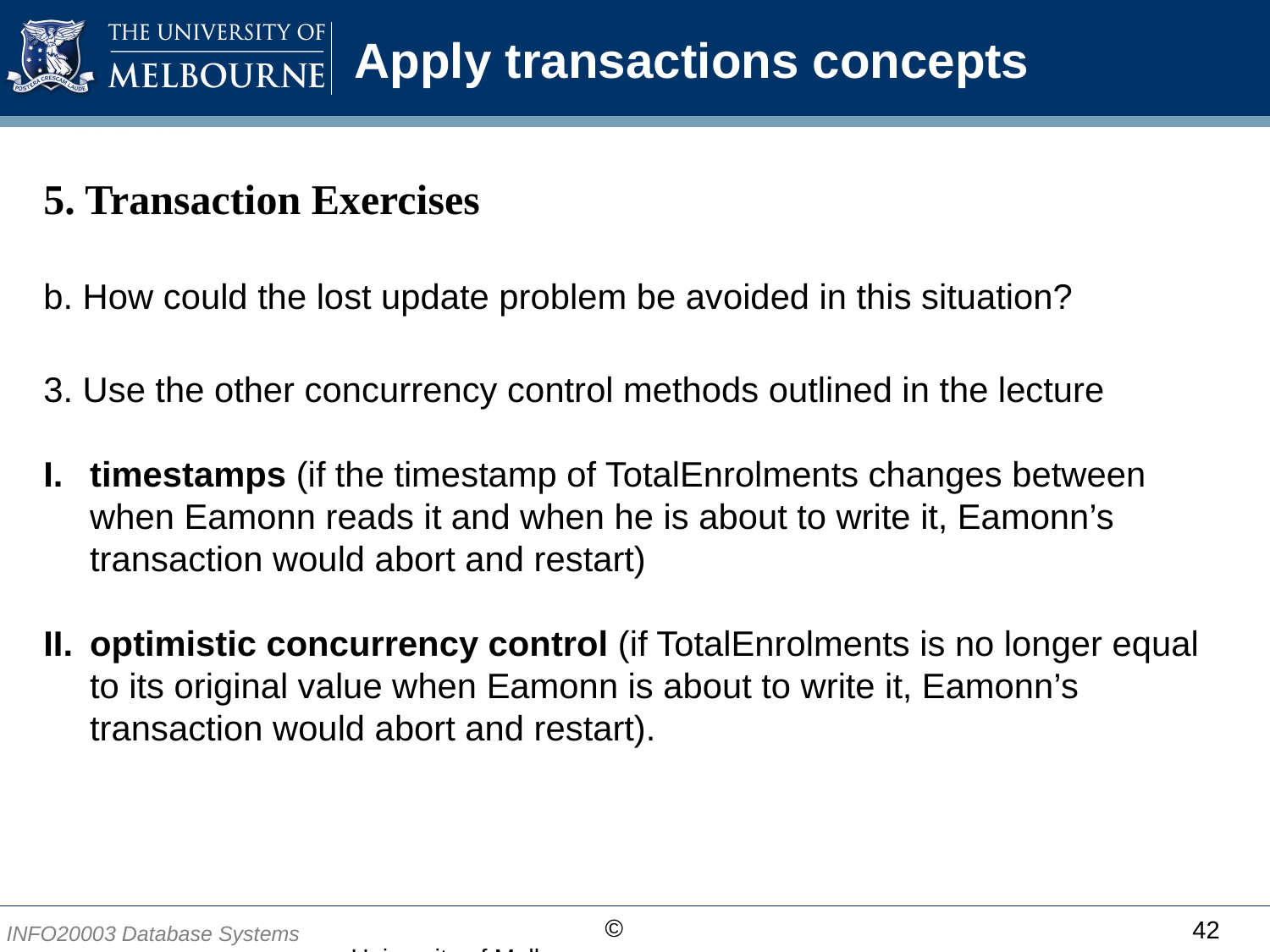

# Apply transactions concepts
5. Transaction Exercises
b. How could the lost update problem be avoided in this situation?
3. Use the other concurrency control methods outlined in the lecture

timestamps (if the timestamp of TotalEnrolments changes between when Eamonn reads it and when he is about to write it, Eamonn’s transaction would abort and restart)

optimistic concurrency control (if TotalEnrolments is no longer equal to its original value when Eamonn is about to write it, Eamonn’s transaction would abort and restart).
42